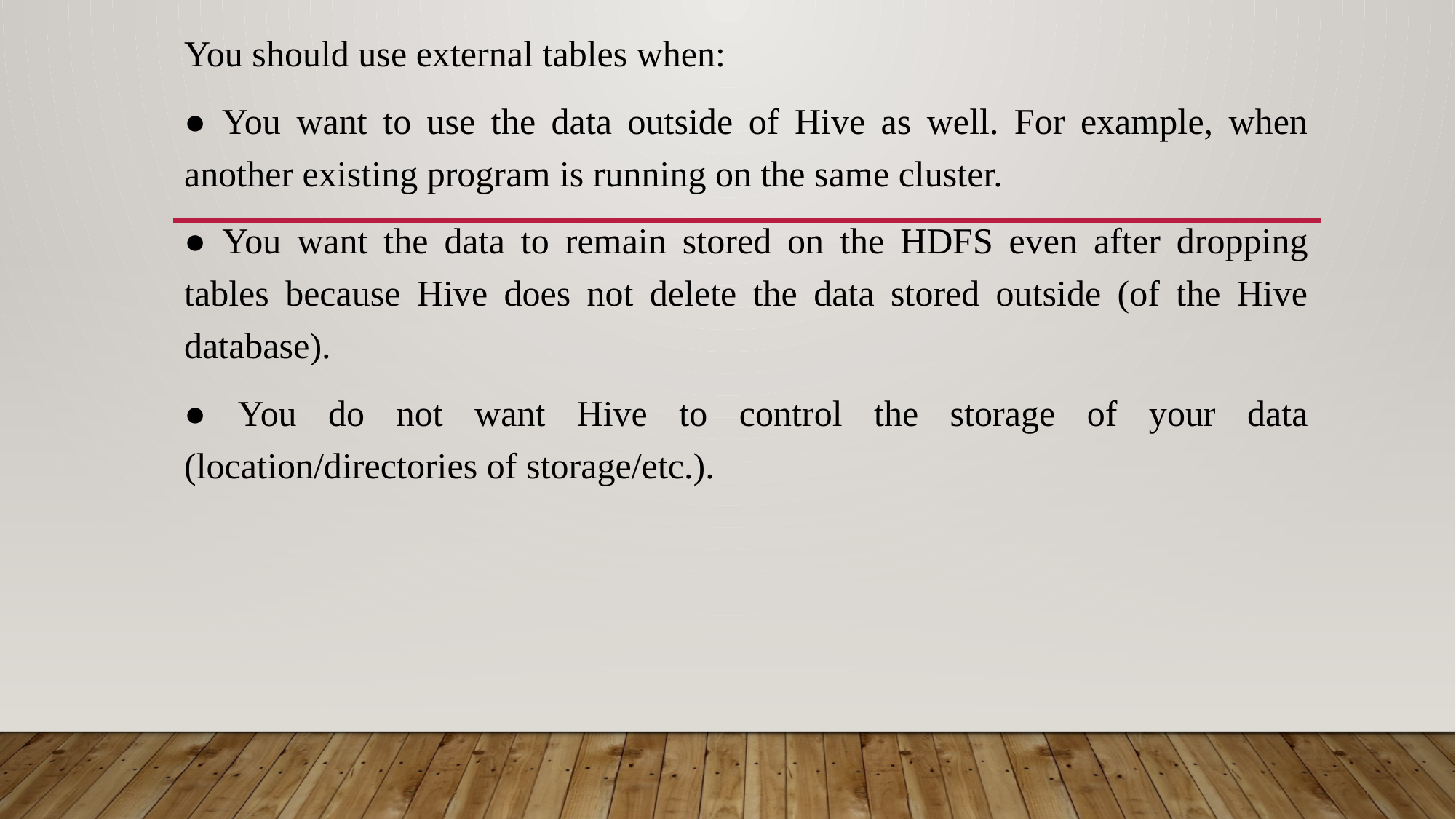

You should use external tables when:
● You want to use the data outside of Hive as well. For example, when another existing program is running on the same cluster.
● You want the data to remain stored on the HDFS even after dropping tables because Hive does not delete the data stored outside (of the Hive database).
● You do not want Hive to control the storage of your data (location/directories of storage/etc.).